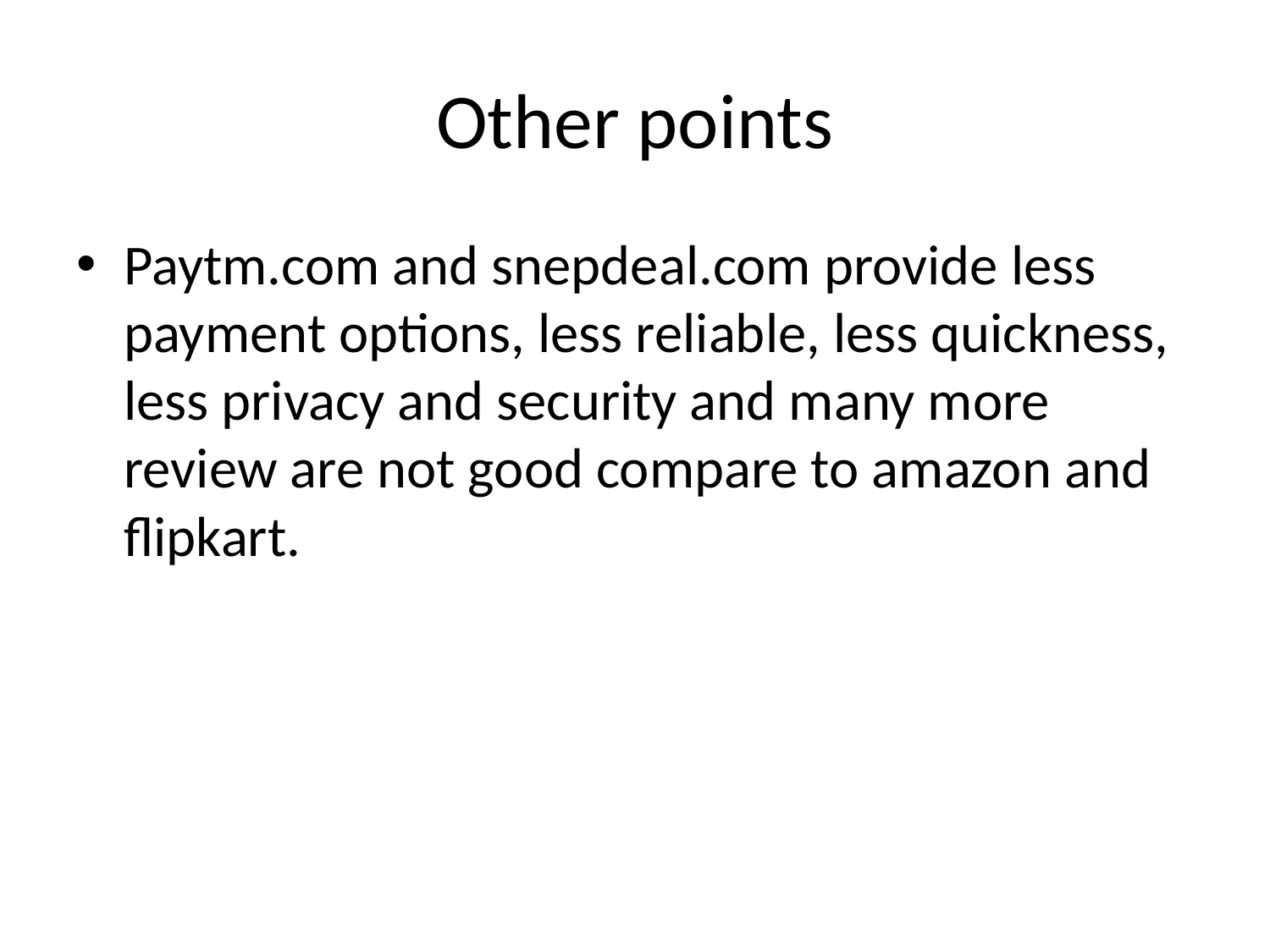

# Other points
Paytm.com and snepdeal.com provide less payment options, less reliable, less quickness, less privacy and security and many more review are not good compare to amazon and flipkart.